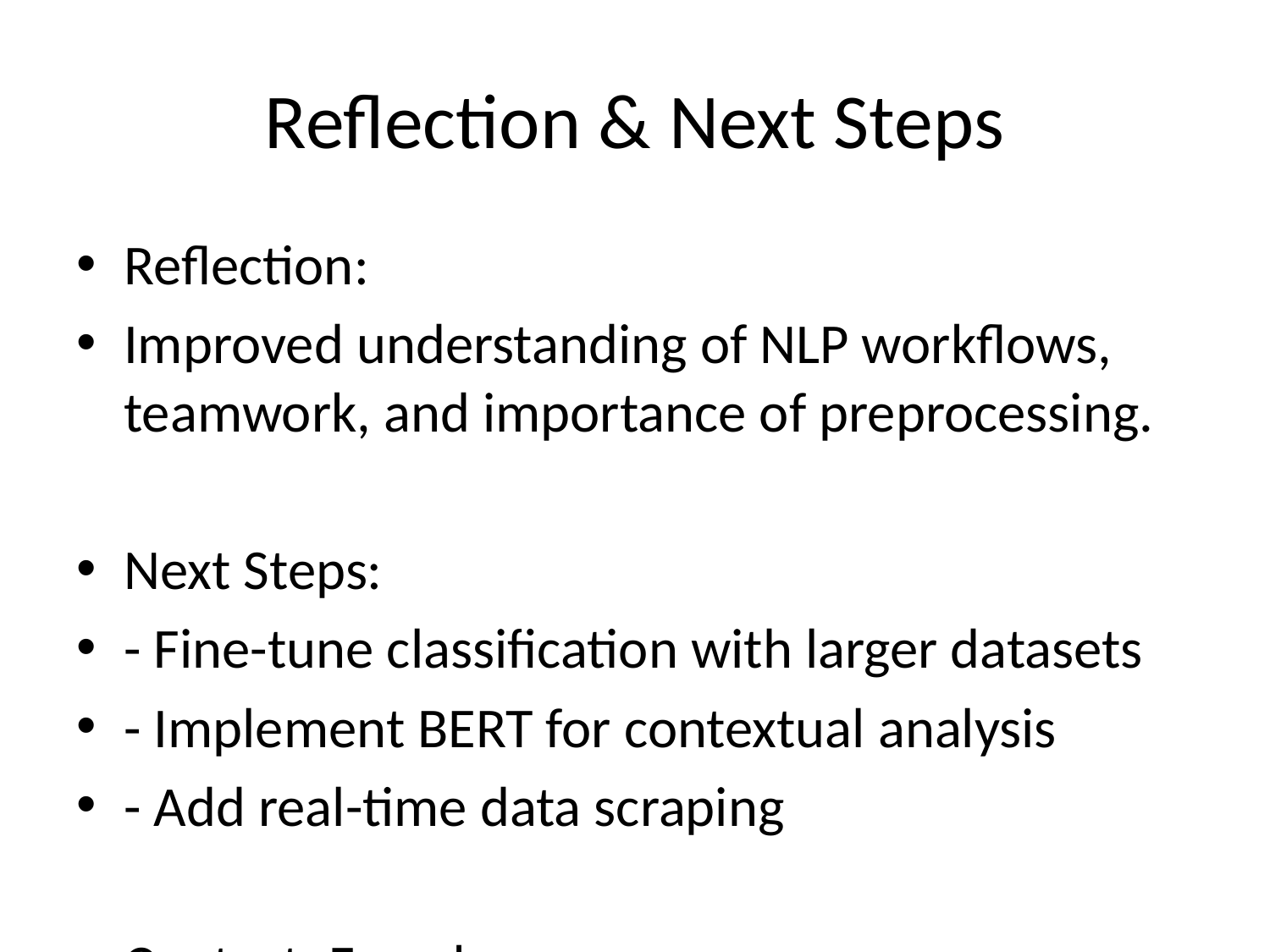

# Reflection & Next Steps
Reflection:
Improved understanding of NLP workflows, teamwork, and importance of preprocessing.

Next Steps:
- Fine-tune classification with larger datasets
- Implement BERT for contextual analysis
- Add real-time data scraping

Contact: Franck – kolontchangfranck@gmail.com | Houston, TX | Open to relocation